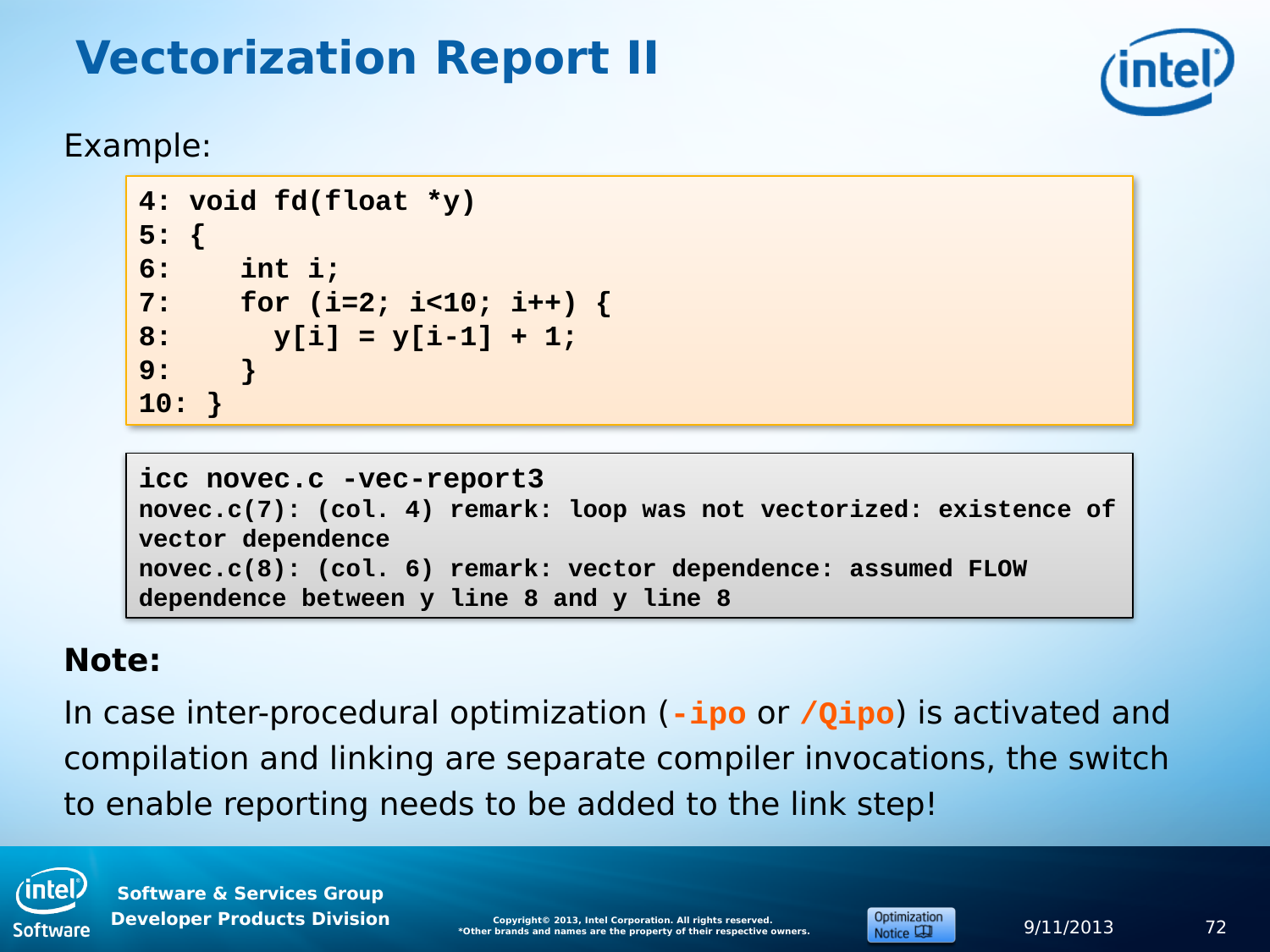

# Vectorization Report II
Example:

Note:
In case inter-procedural optimization (-ipo or /Qipo) is activated and compilation and linking are separate compiler invocations, the switch to enable reporting needs to be added to the link step!

4: void fd(float *y)
5: {
6:    int i;
7:    for (i=2; i<10; i++) {
8:      y[i] = y[i-1] + 1;
9:    }
10: }
icc novec.c -vec-report3
novec.c(7): (col. 4) remark: loop was not vectorized: existence of vector dependence
novec.c(8): (col. 6) remark: vector dependence: assumed FLOW dependence between y line 8 and y line 8
9/11/2013
72